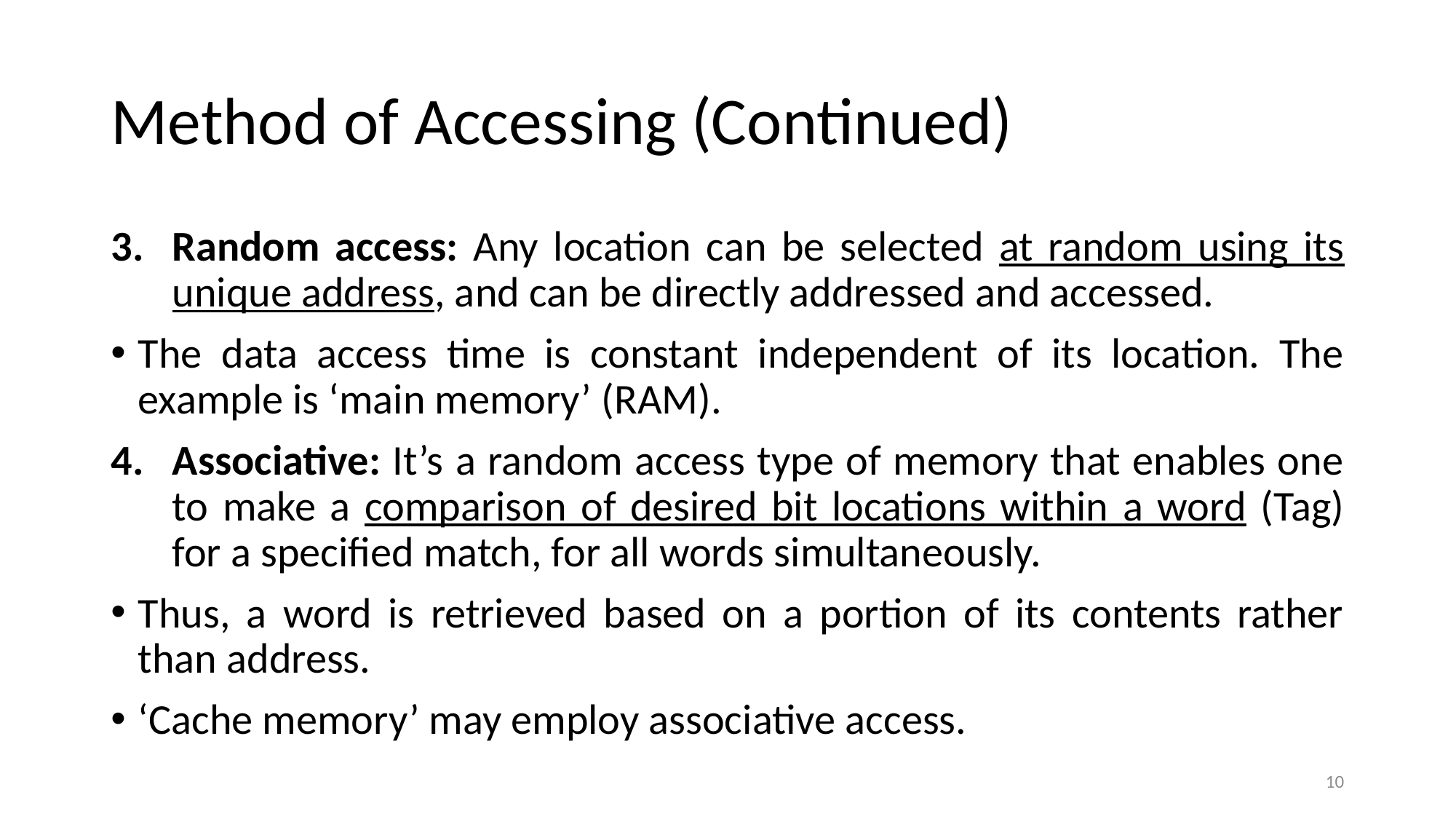

# Method of Accessing (Continued)
Random access: Any location can be selected at random using its unique address, and can be directly addressed and accessed.
The data access time is constant independent of its location. The example is ‘main memory’ (RAM).
Associative: It’s a random access type of memory that enables one to make a comparison of desired bit locations within a word (Tag) for a specified match, for all words simultaneously.
Thus, a word is retrieved based on a portion of its contents rather than address.
‘Cache memory’ may employ associative access.
10